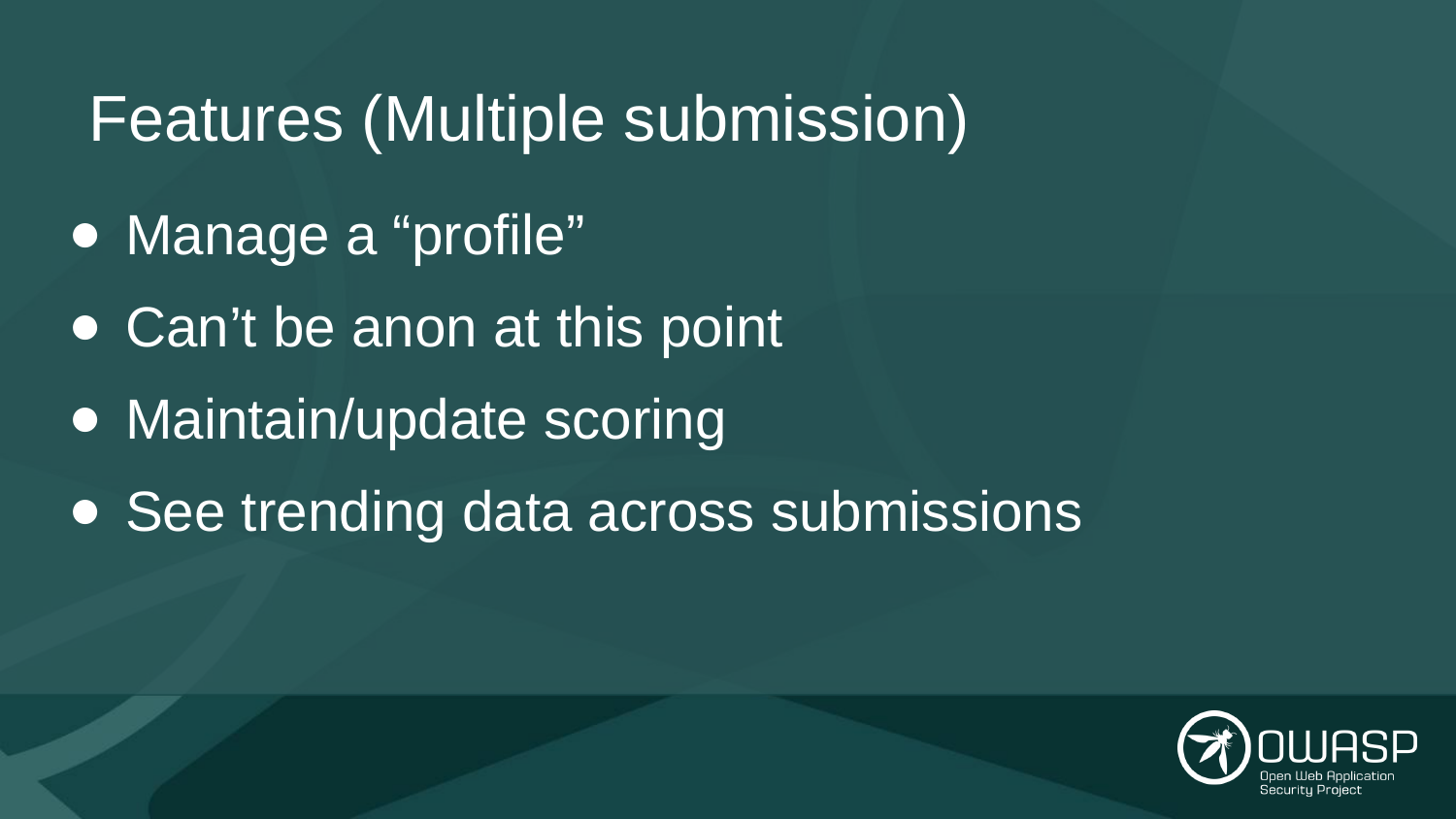

# Features (Multiple submission)
Manage a “profile”
Can’t be anon at this point
Maintain/update scoring
See trending data across submissions